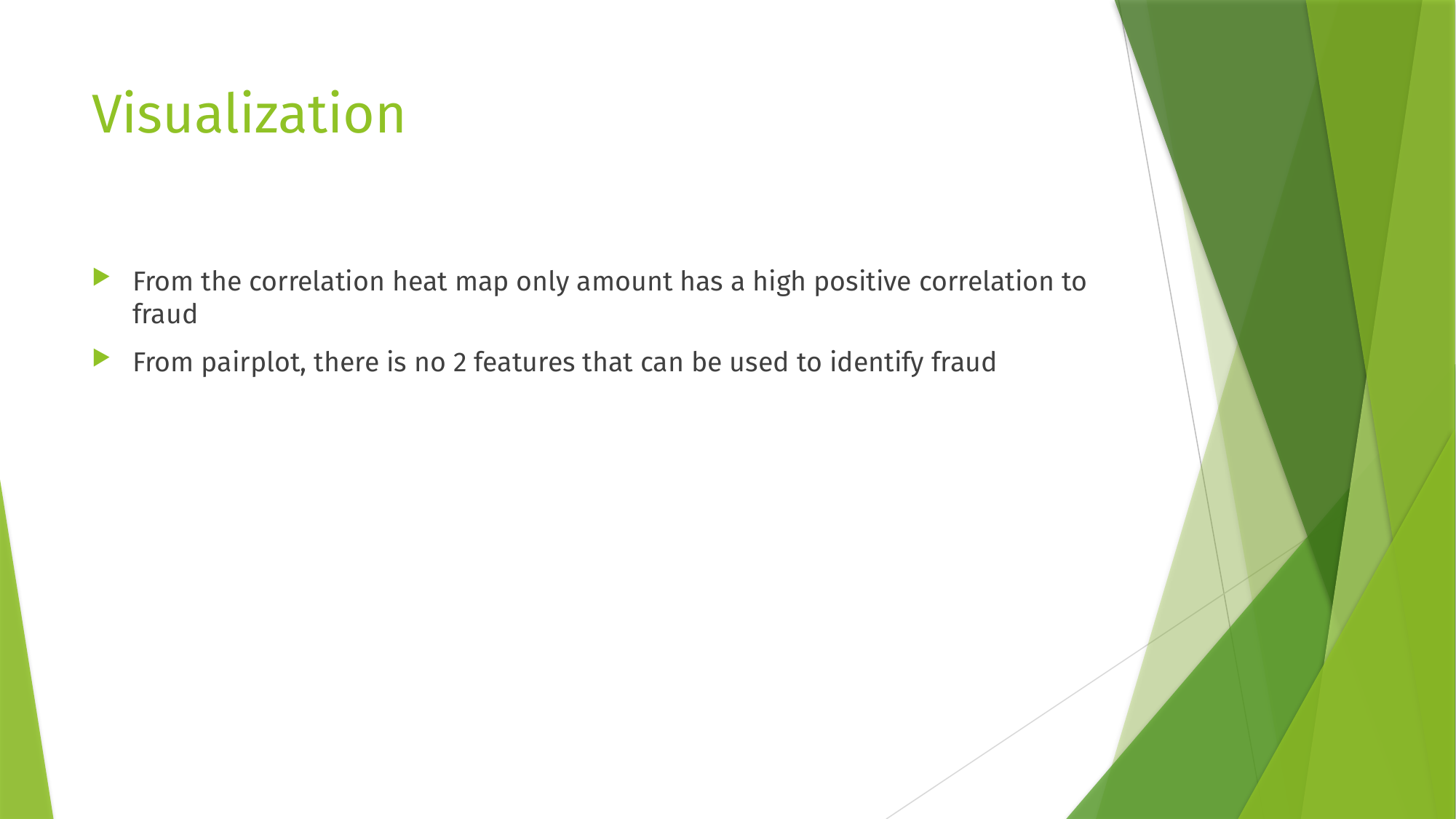

# Visualization
From the correlation heat map only amount has a high positive correlation to fraud
From pairplot, there is no 2 features that can be used to identify fraud